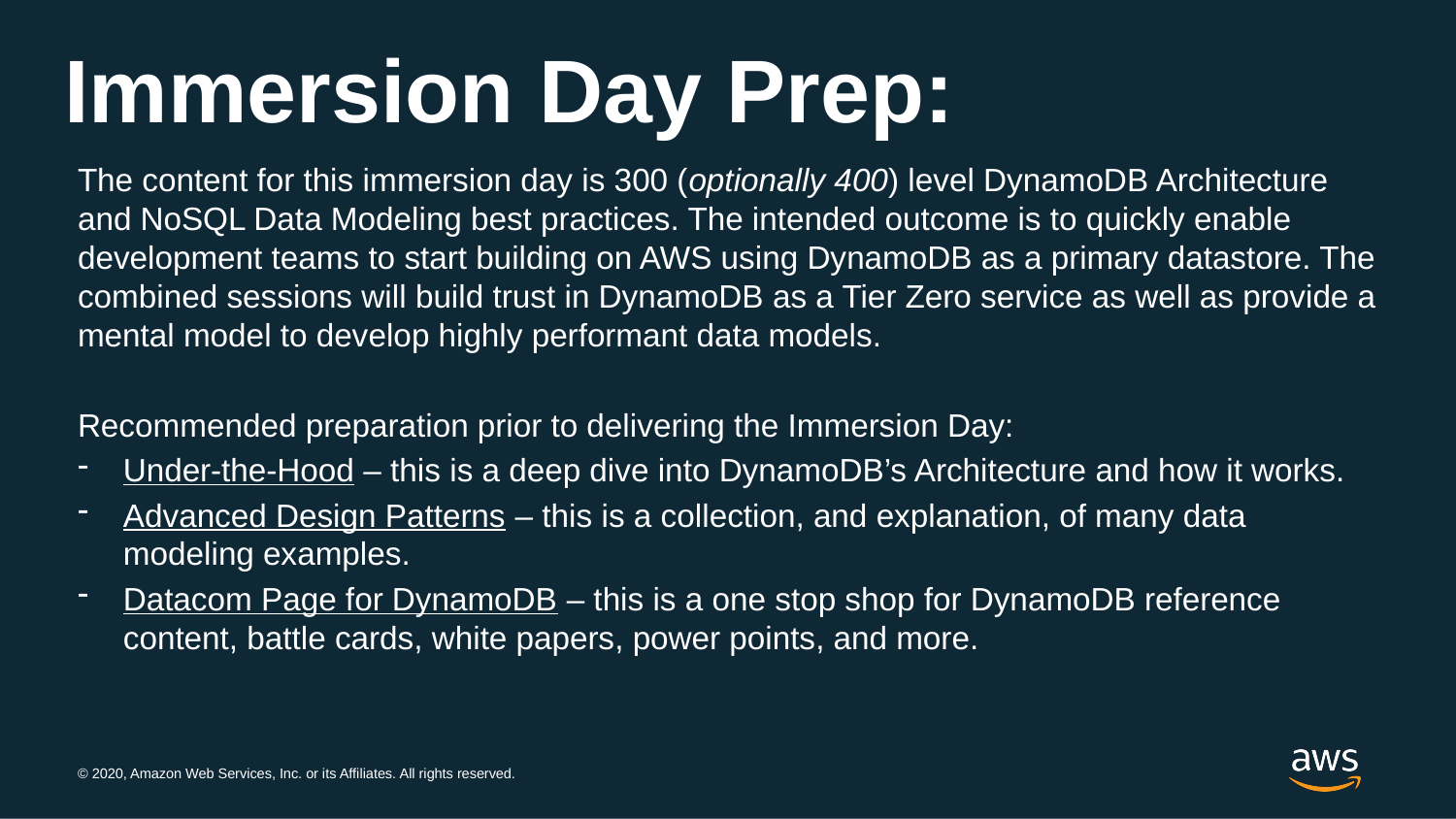

Immersion Day Prep:
The content for this immersion day is 300 (optionally 400) level DynamoDB Architecture and NoSQL Data Modeling best practices. The intended outcome is to quickly enable development teams to start building on AWS using DynamoDB as a primary datastore. The combined sessions will build trust in DynamoDB as a Tier Zero service as well as provide a mental model to develop highly performant data models.

Recommended preparation prior to delivering the Immersion Day:
Under-the-Hood – this is a deep dive into DynamoDB’s Architecture and how it works.
Advanced Design Patterns – this is a collection, and explanation, of many data modeling examples.
Datacom Page for DynamoDB – this is a one stop shop for DynamoDB reference content, battle cards, white papers, power points, and more.